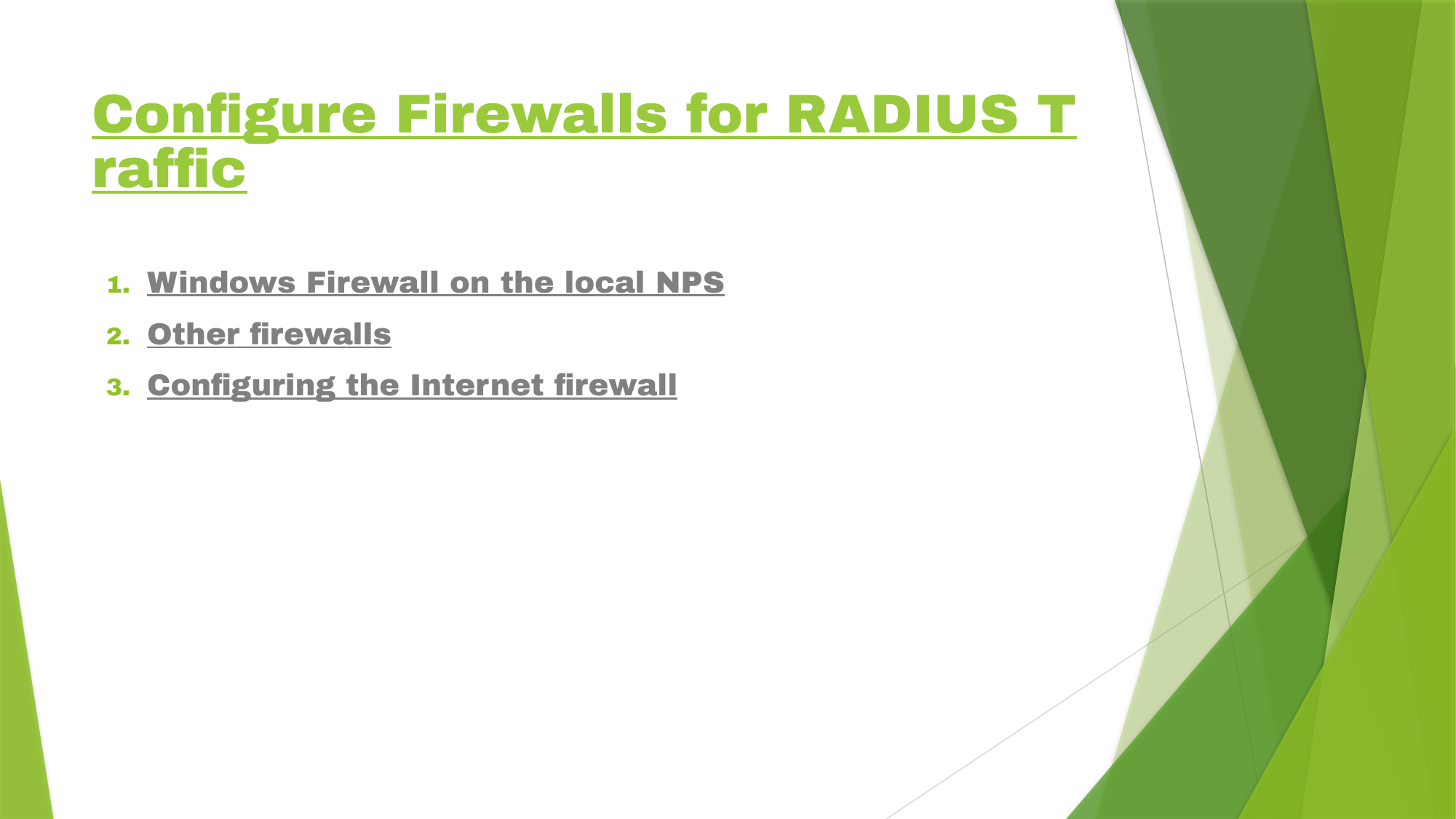

# Configure Firewalls for RADIUS Traffic
Windows Firewall on the local NPS
Other firewalls
Configuring the Internet firewall